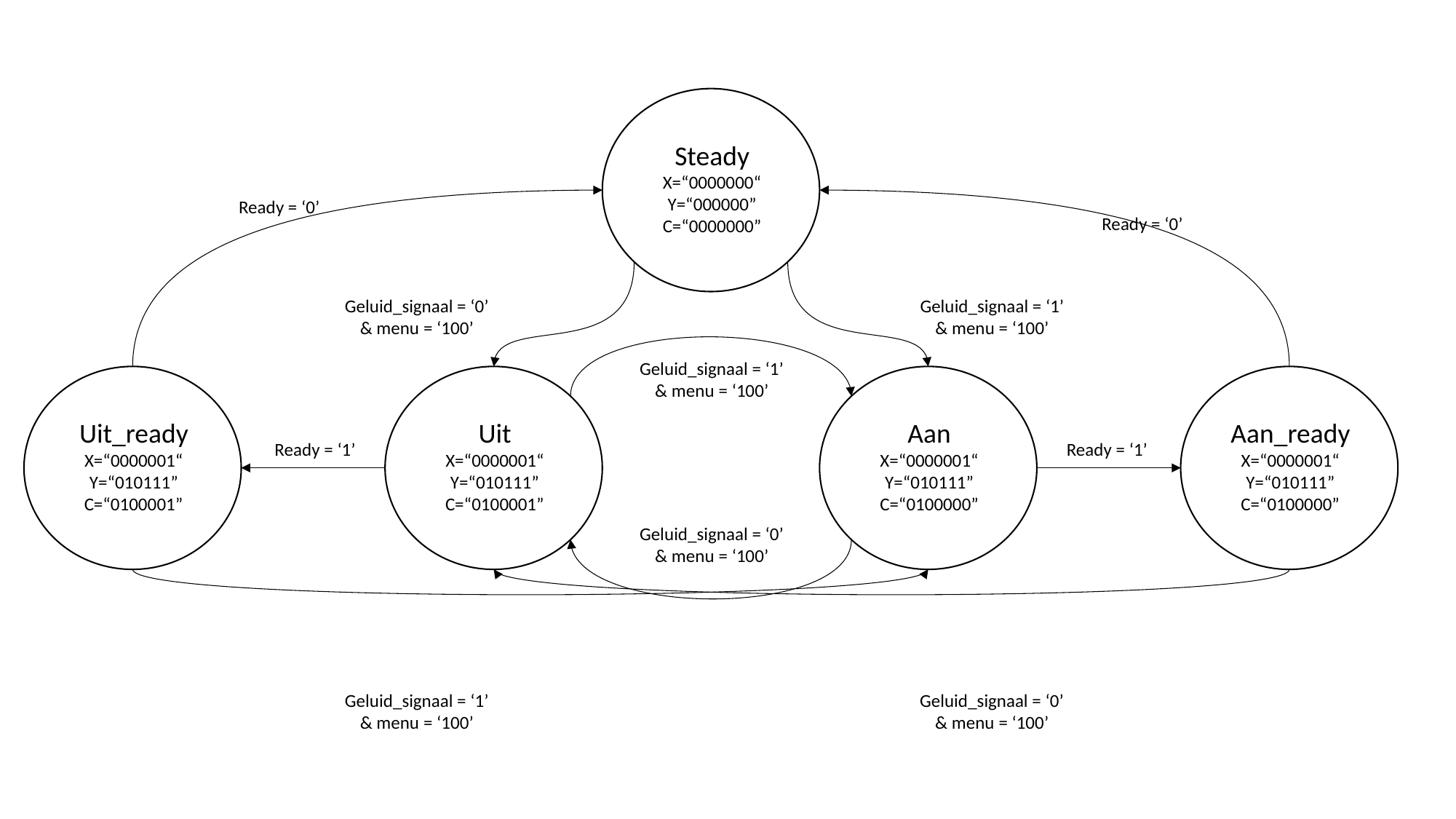

Steady
X=“0000000“
Y=“000000”
C=“0000000”

Uit
X=“0000001“
Y=“010111”
C=“0100001”

Aan
X=“0000001“
Y=“010111”
C=“0100000”

Aan_ready
X=“0000001“
Y=“010111”
C=“0100000”

Uit_ready
X=“0000001“
Y=“010111”
C=“0100001”
Ready = ‘0’
Ready = ‘0’
Geluid_signaal = ‘0’ & menu = ‘100’
Geluid_signaal = ‘1’ & menu = ‘100’
Geluid_signaal = ‘1’ & menu = ‘100’
Ready = ‘1’
Ready = ‘1’
Geluid_signaal = ‘0’ & menu = ‘100’
Geluid_signaal = ‘1’ & menu = ‘100’
Geluid_signaal = ‘0’ & menu = ‘100’